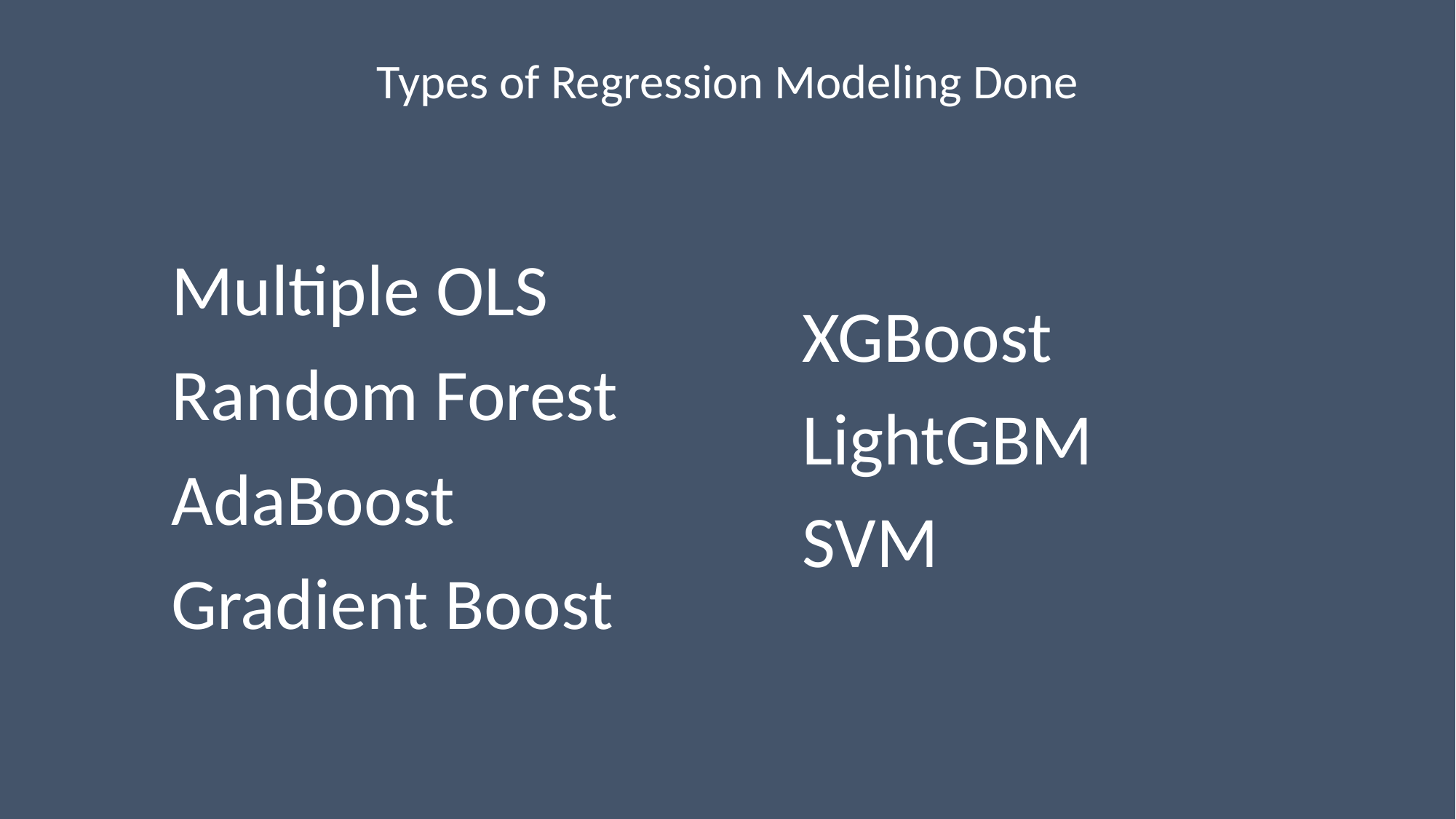

# Types of Regression Modeling Done

XGBoost
LightGBM
SVM

Multiple OLS
Random Forest
AdaBoost
Gradient Boost